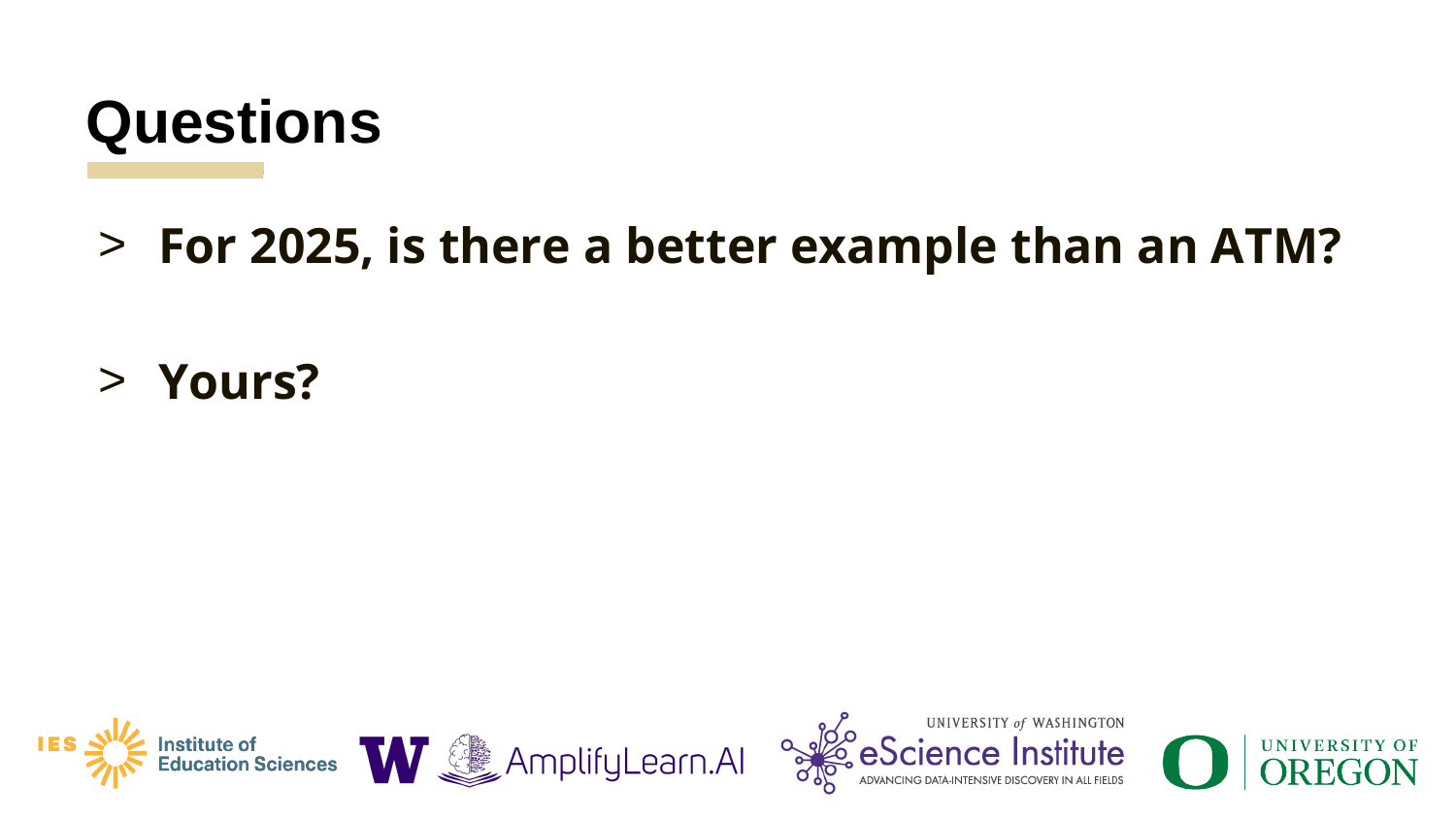

# Questions
For 2025, is there a better example than an ATM?

Yours?